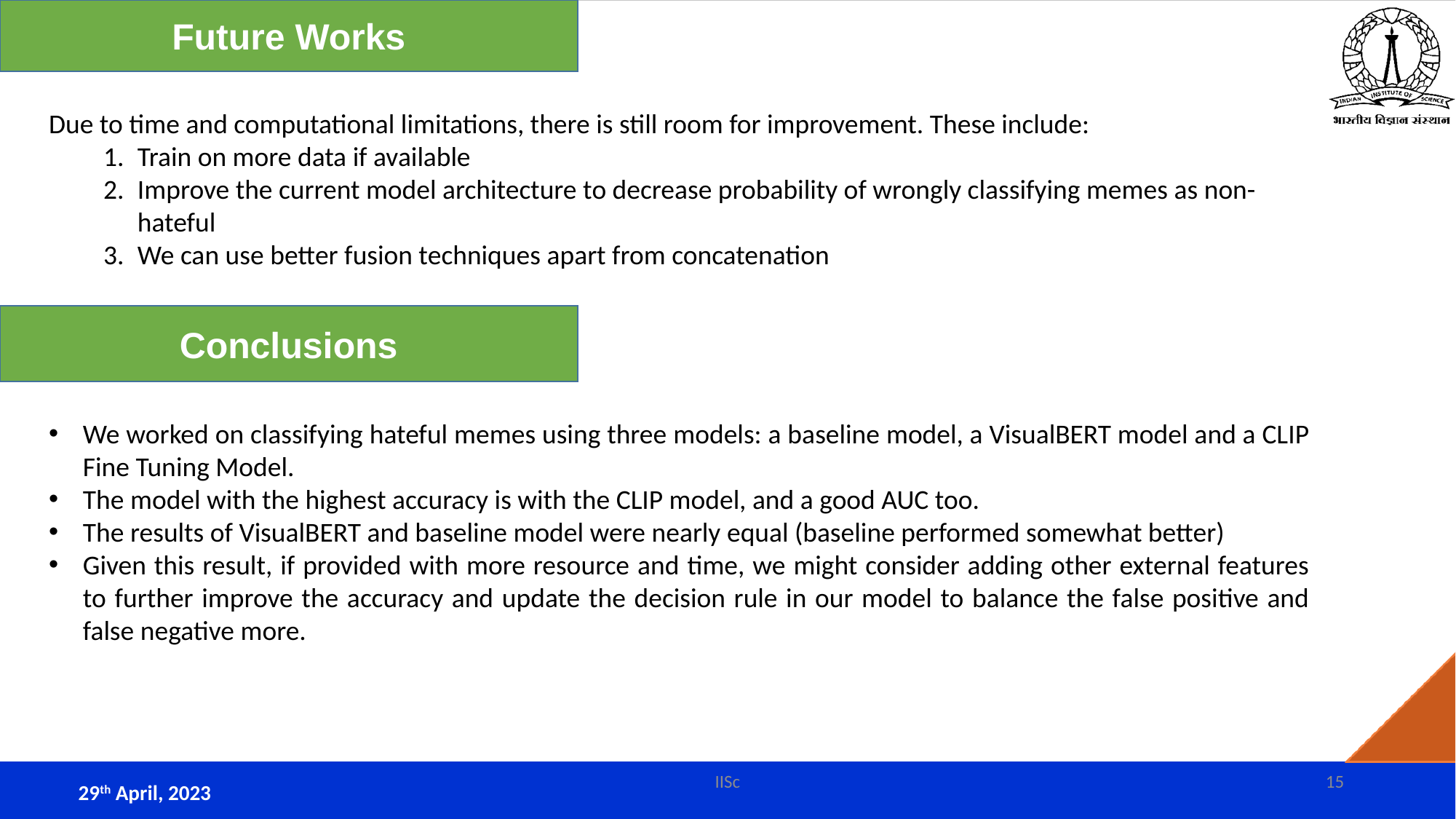

Future Works
Due to time and computational limitations, there is still room for improvement. These include:
Train on more data if available
Improve the current model architecture to decrease probability of wrongly classifying memes as non-hateful
We can use better fusion techniques apart from concatenation

Conclusions
We worked on classifying hateful memes using three models: a baseline model, a VisualBERT model and a CLIP Fine Tuning Model.
The model with the highest accuracy is with the CLIP model, and a good AUC too.
The results of VisualBERT and baseline model were nearly equal (baseline performed somewhat better)
Given this result, if provided with more resource and time, we might consider adding other external features to further improve the accuracy and update the decision rule in our model to balance the false positive and false negative more.
IISc
15
29th April, 2023